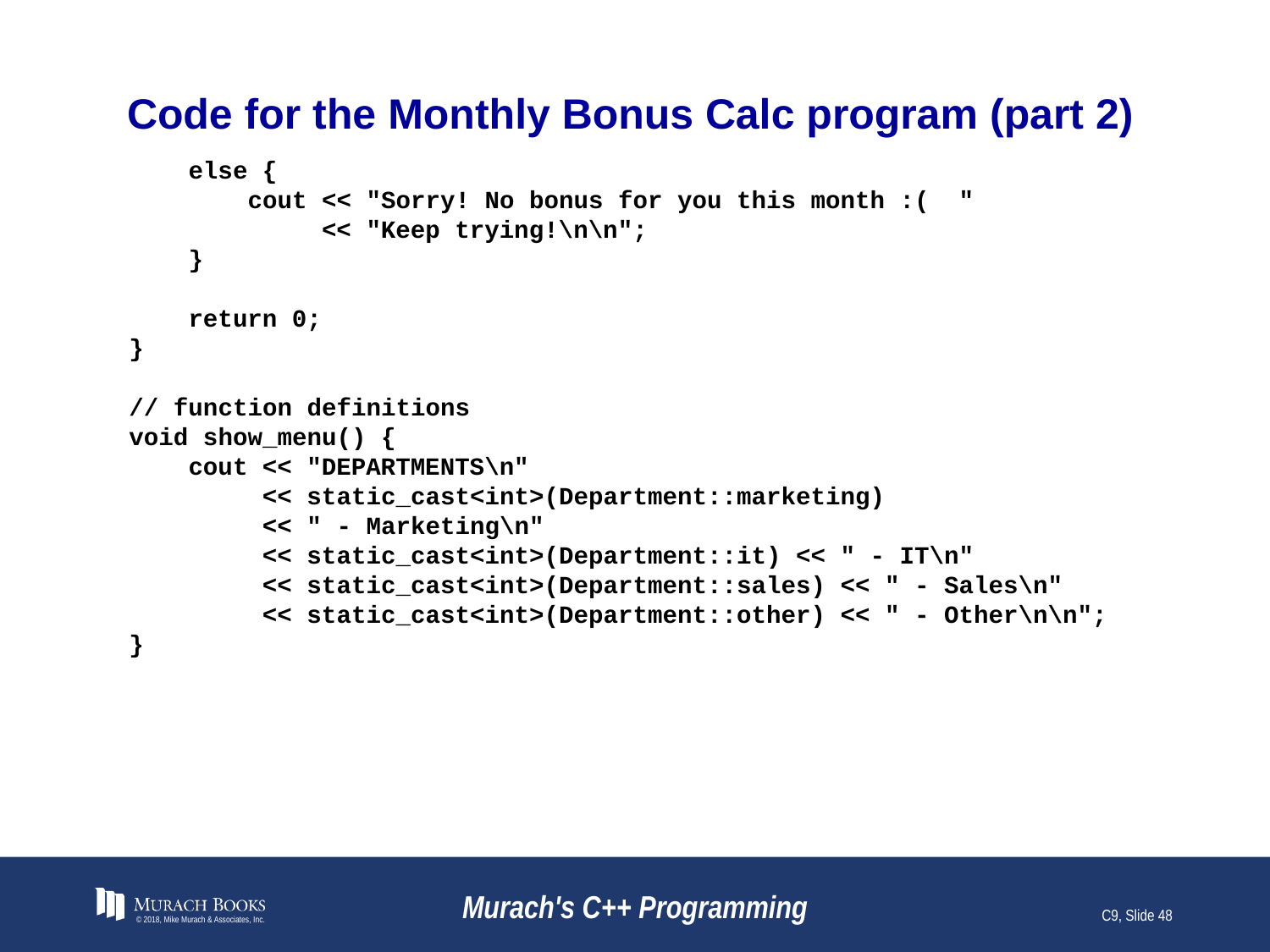

# Code for the Monthly Bonus Calc program (part 2)
    else {
        cout << "Sorry! No bonus for you this month :(  "
             << "Keep trying!\n\n";
    }

    return 0;
}

// function definitions
void show_menu() {
    cout << "DEPARTMENTS\n"
         << static_cast<int>(Department::marketing)
         << " - Marketing\n"
         << static_cast<int>(Department::it) << " - IT\n"
         << static_cast<int>(Department::sales) << " - Sales\n"
         << static_cast<int>(Department::other) << " - Other\n\n";
}
© 2018, Mike Murach & Associates, Inc.
Murach's C++ Programming

C9, Slide 48